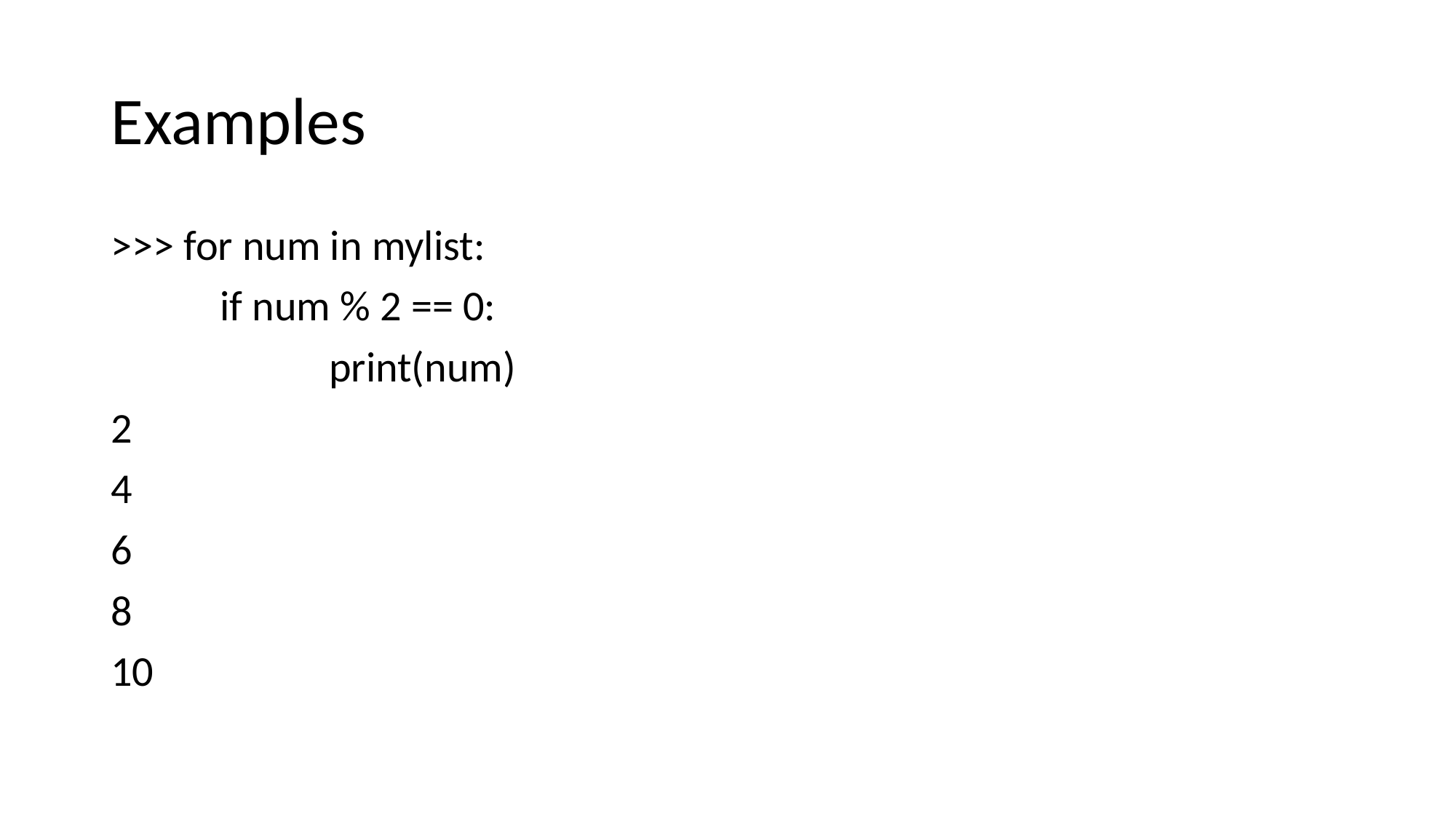

# Examples
>>> for num in mylist:
	if num % 2 == 0:
		print(num)
2
4
6
8
10